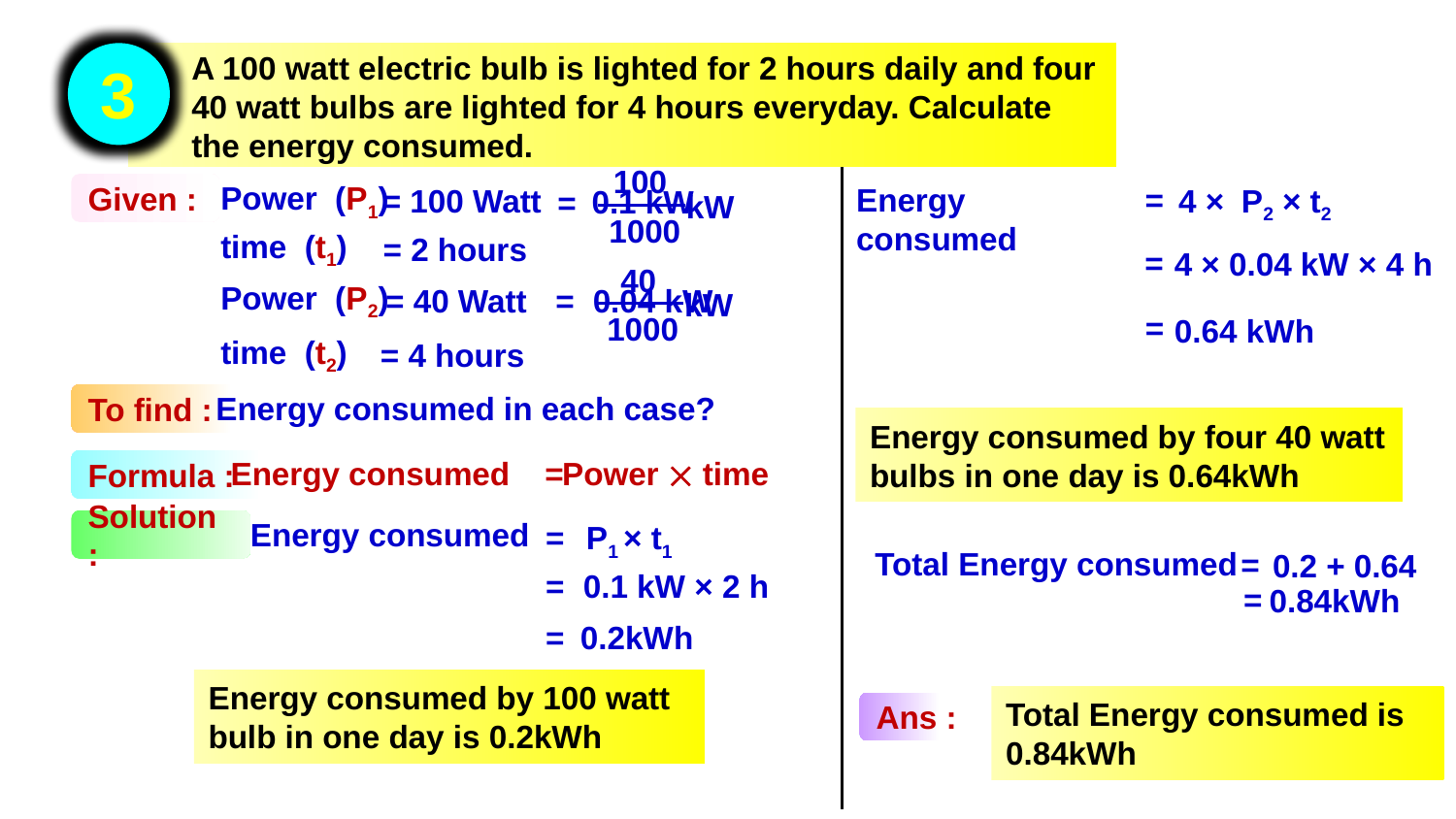

A 100 watt electric bulb is lighted for 2 hours daily and four 40 watt bulbs are lighted for 4 hours everyday. Calculate the energy consumed.

3
100
1000
Power  (P1)
Energy consumed
=
4 ×
 P2 × t2
Given :
= 100 Watt
0.1 kW
 =
kW
time  (t1)
= 2 hours
=
4 × 0.04 kW × 4 h
40
1000
Power  (P2)
= 40 Watt
0.04 kW
 =
kW
=
0.64 kWh
time  (t2)
= 4 hours
Energy consumed in each case?
To find :
Energy consumed by four 40 watt bulbs in one day is 0.64kWh
Energy consumed
=
Power × time
Formula :
Energy consumed
Solution :
=
P1 × t1
Total Energy consumed
=
0.2 +
 0.64
=
0.1 kW × 2 h
=
0.84kWh
=
0.2kWh
Energy consumed by 100 watt bulb in one day is 0.2kWh
Total Energy consumed is 0.84kWh
Ans :